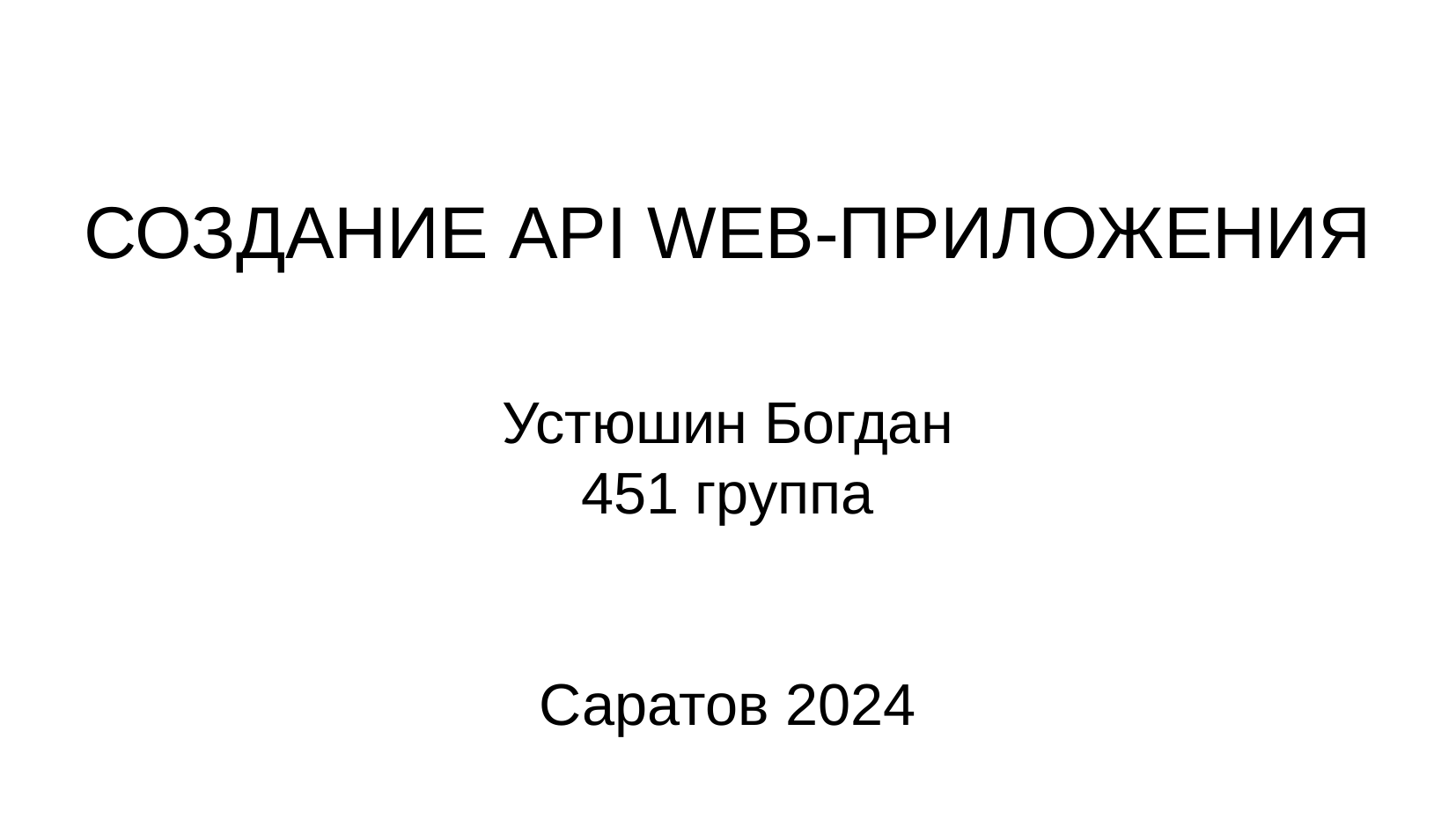

# СОЗДАНИЕ API WEB-ПРИЛОЖЕНИЯ
Устюшин Богдан
451 группа
Саратов 2024